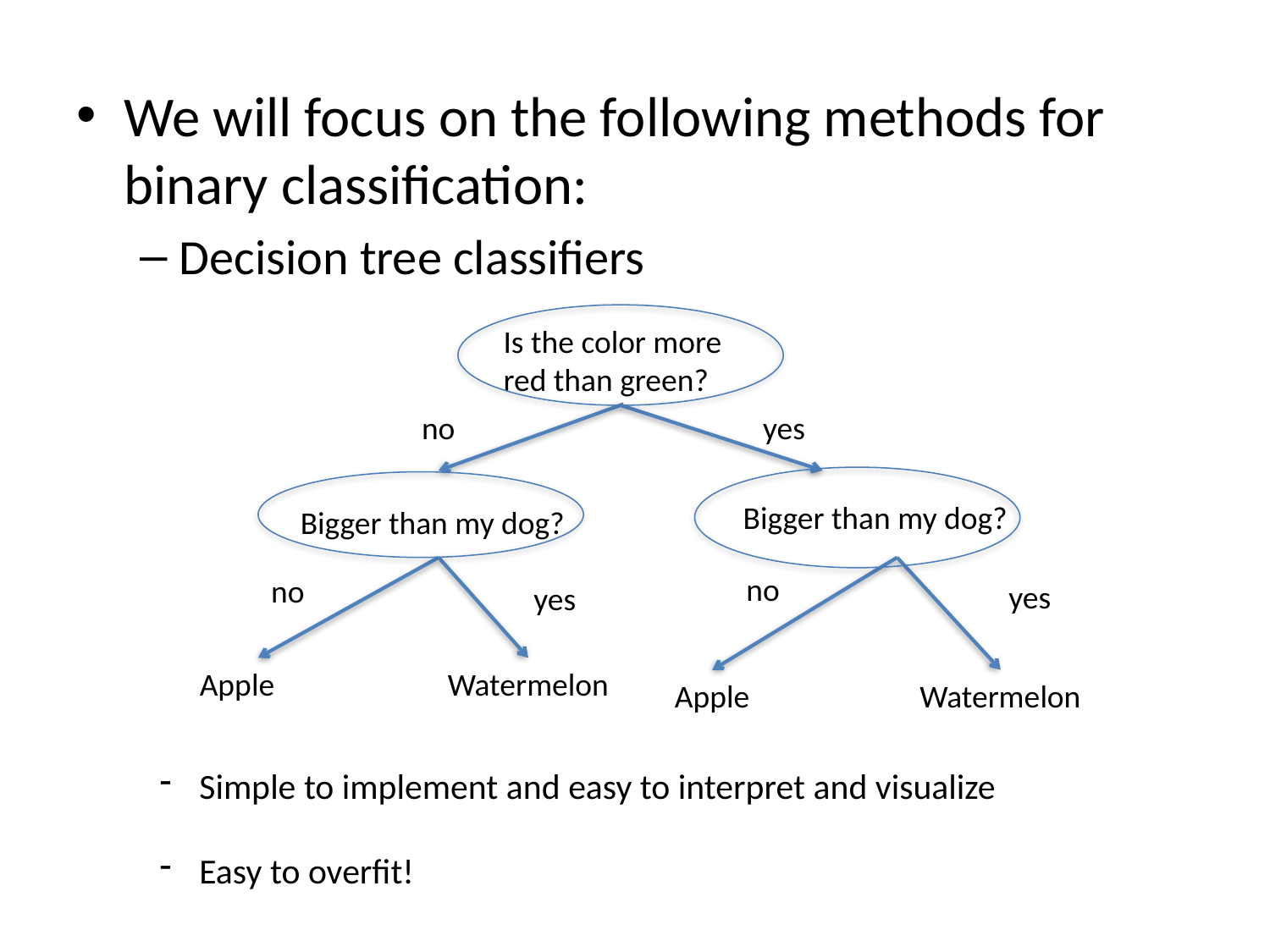

We will focus on the following methods for binary classification:
Decision tree classifiers

Is the color more red than green?
no
yes

Bigger than my dog?
Bigger than my dog?
no
no
yes
yes
Watermelon
Apple
Watermelon
Apple
Simple to implement and easy to interpret and visualize

Easy to overfit!